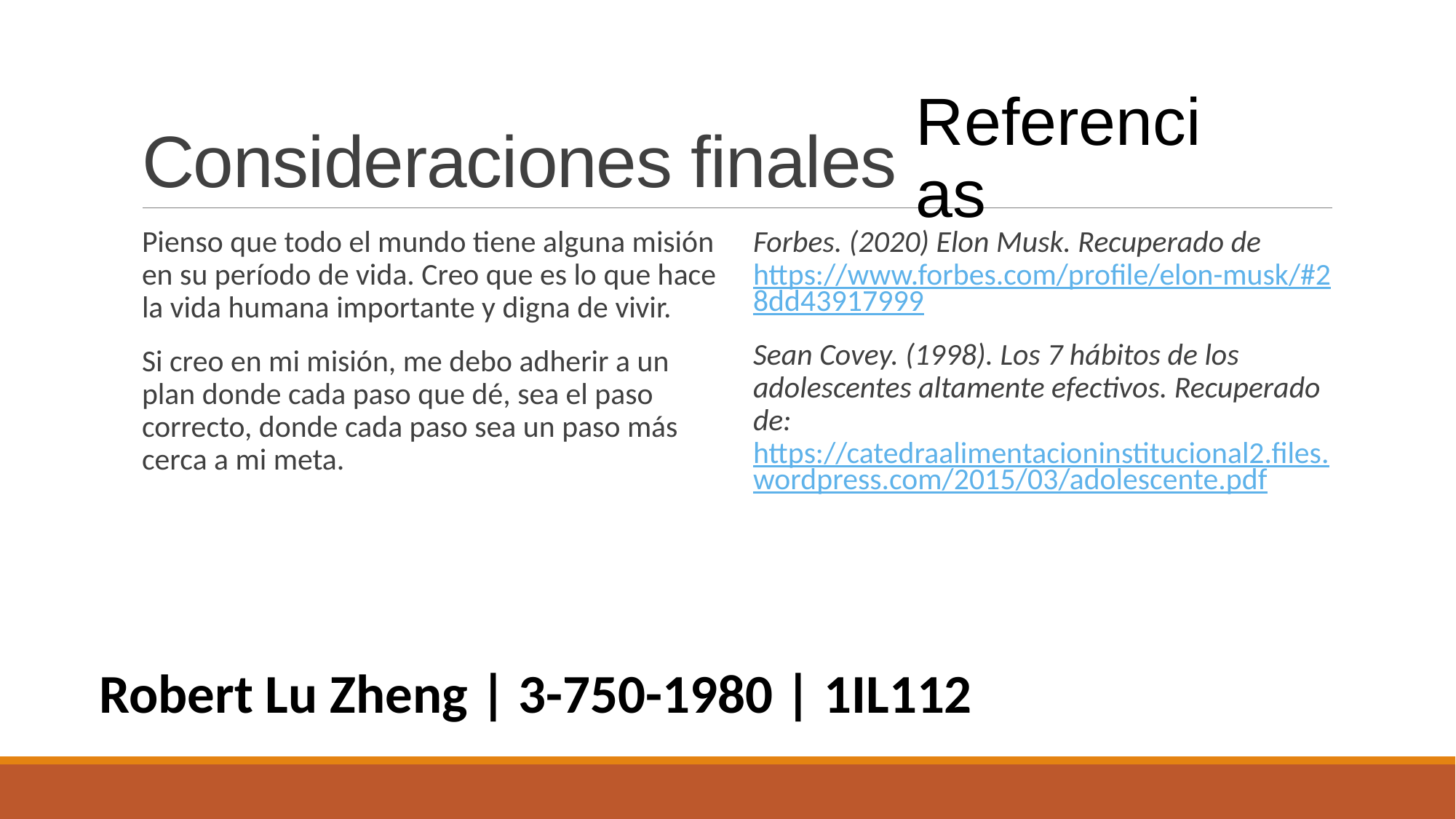

# Consideraciones finales
Referencias
Pienso que todo el mundo tiene alguna misión en su período de vida. Creo que es lo que hace la vida humana importante y digna de vivir.
Si creo en mi misión, me debo adherir a un plan donde cada paso que dé, sea el paso correcto, donde cada paso sea un paso más cerca a mi meta.
Forbes. (2020) Elon Musk. Recuperado de https://www.forbes.com/profile/elon-musk/#28dd43917999
Sean Covey. (1998). Los 7 hábitos de los adolescentes altamente efectivos. Recuperado de: https://catedraalimentacioninstitucional2.files.wordpress.com/2015/03/adolescente.pdf
Robert Lu Zheng | 3-750-1980 | 1IL112